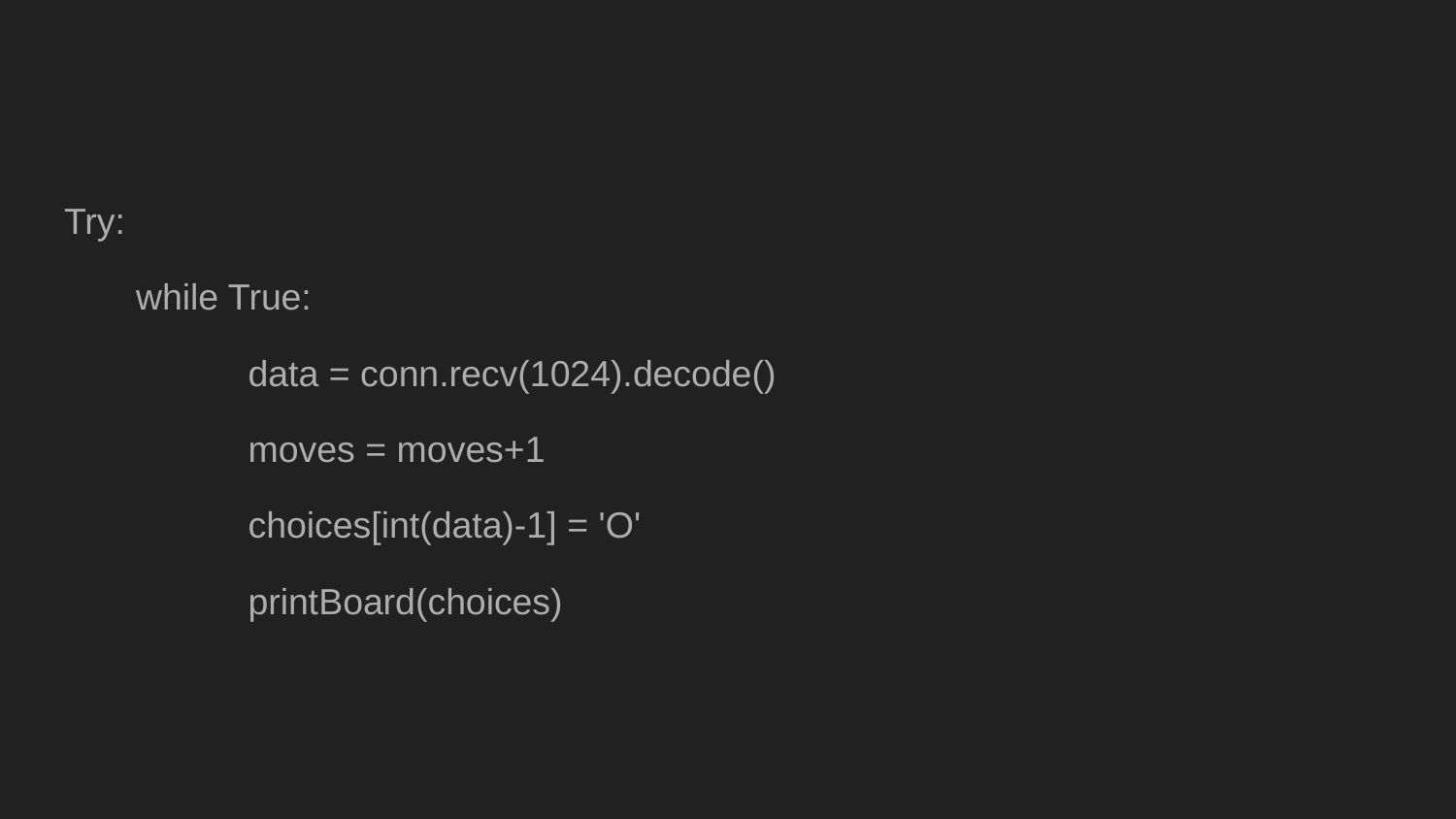

#
Try:
 while True:
            data = conn.recv(1024).decode()
            moves = moves+1
            choices[int(data)-1] = 'O'
            printBoard(choices)